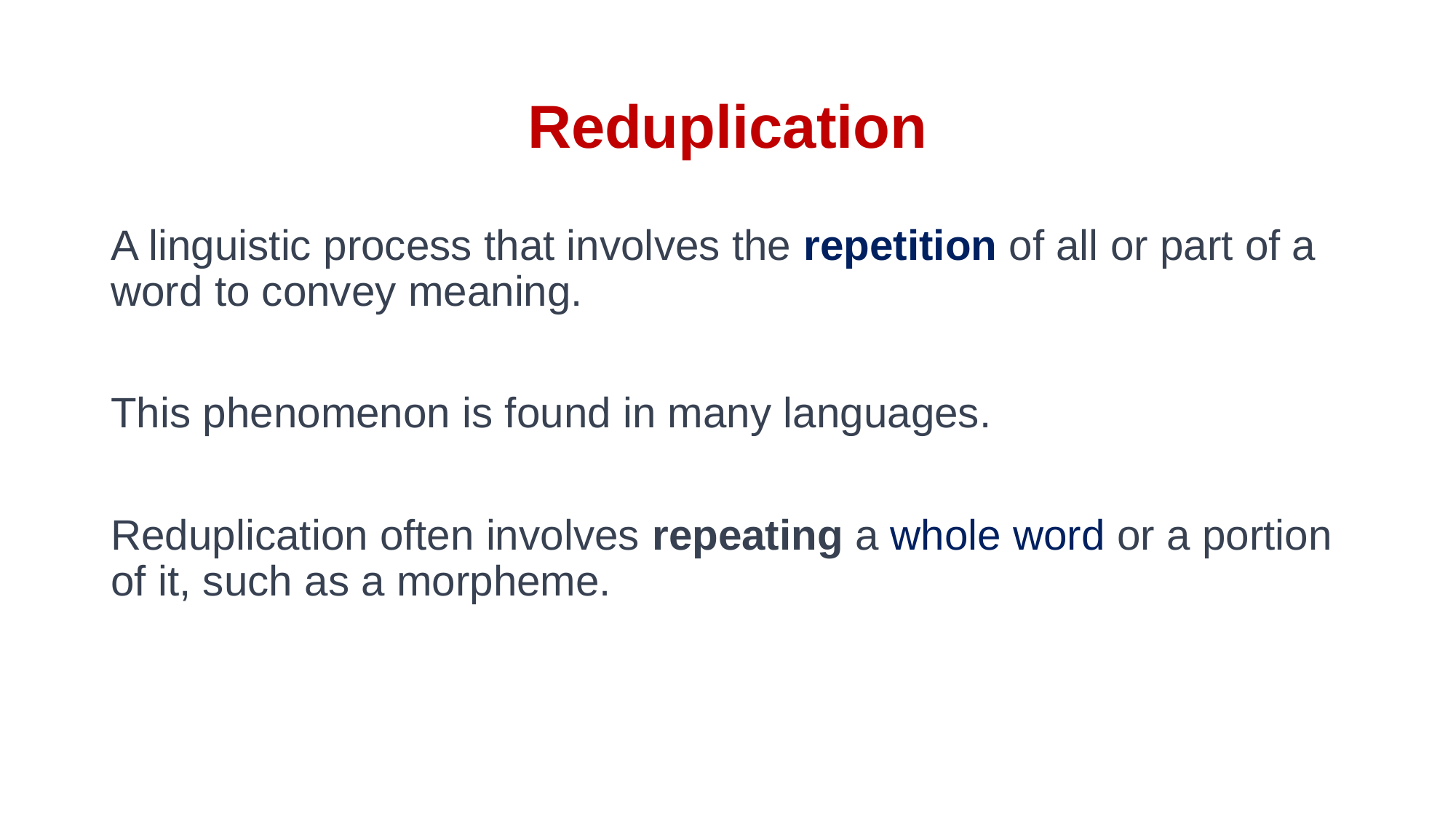

# Reduplication
A linguistic process that involves the repetition of all or part of a word to convey meaning.

This phenomenon is found in many languages.

Reduplication often involves repeating a whole word or a portion of it, such as a morpheme.